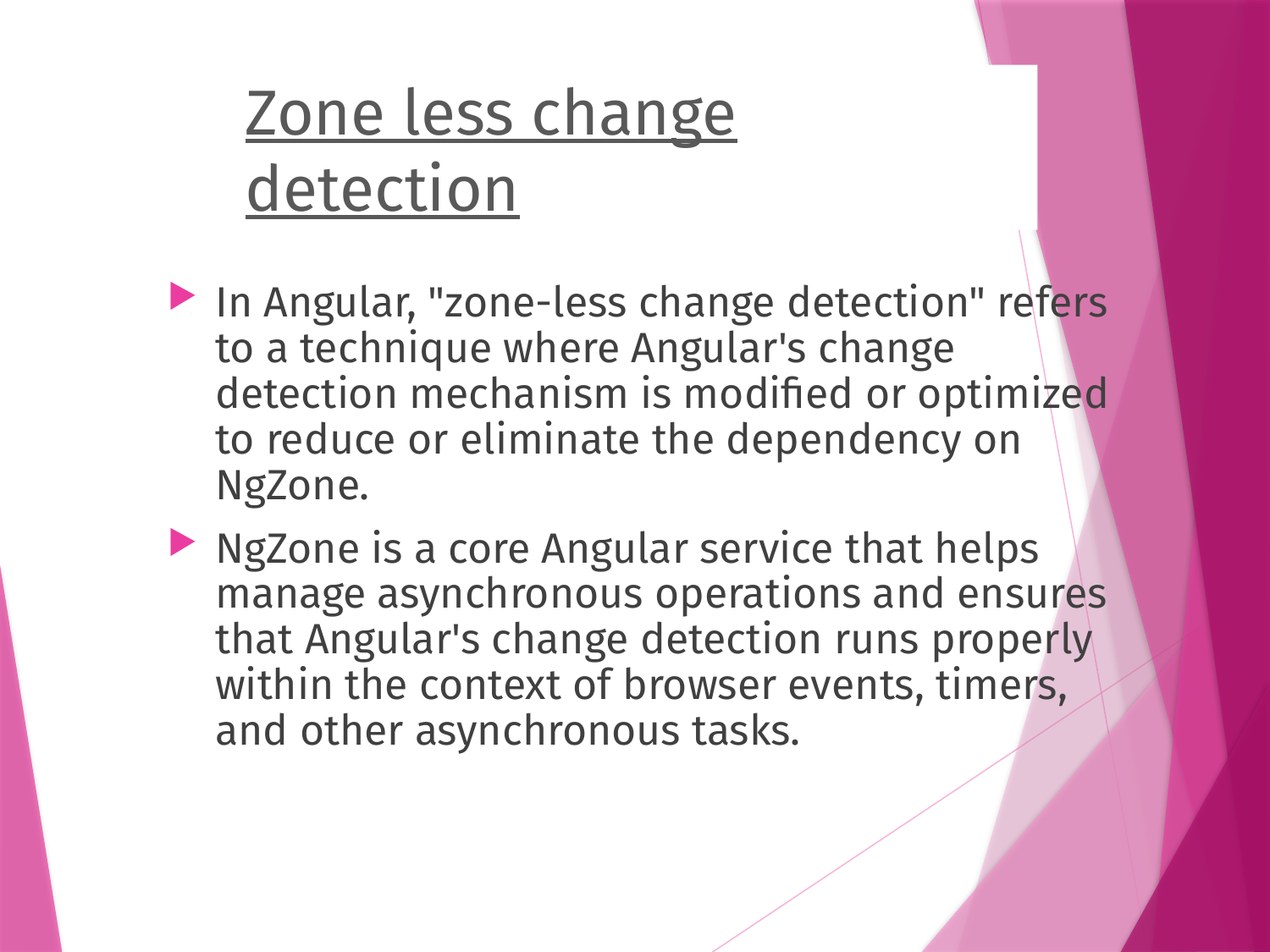

# Zone less change detection

In Angular, "zone-less change detection" refers to a technique where Angular's change detection mechanism is modified or optimized to reduce or eliminate the dependency on NgZone.
NgZone is a core Angular service that helps manage asynchronous operations and ensures that Angular's change detection runs properly within the context of browser events, timers, and other asynchronous tasks.